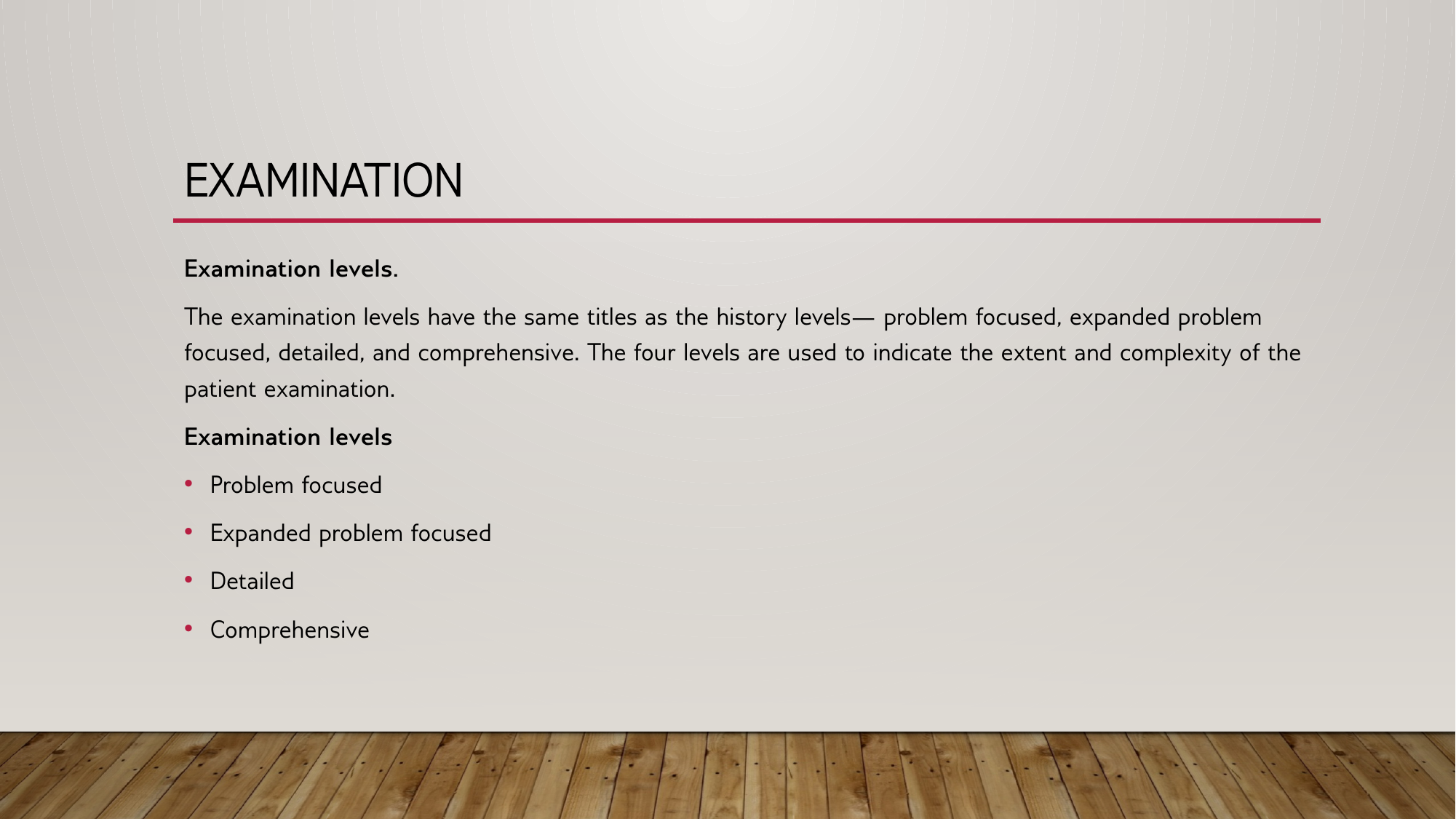

# Examination
Examination levels.
The examination levels have the same titles as the history levels— problem focused, expanded problem focused, detailed, and comprehensive. The four levels are used to indicate the extent and complexity of the patient examination.
Examination levels
Problem focused
Expanded problem focused
Detailed
Comprehensive